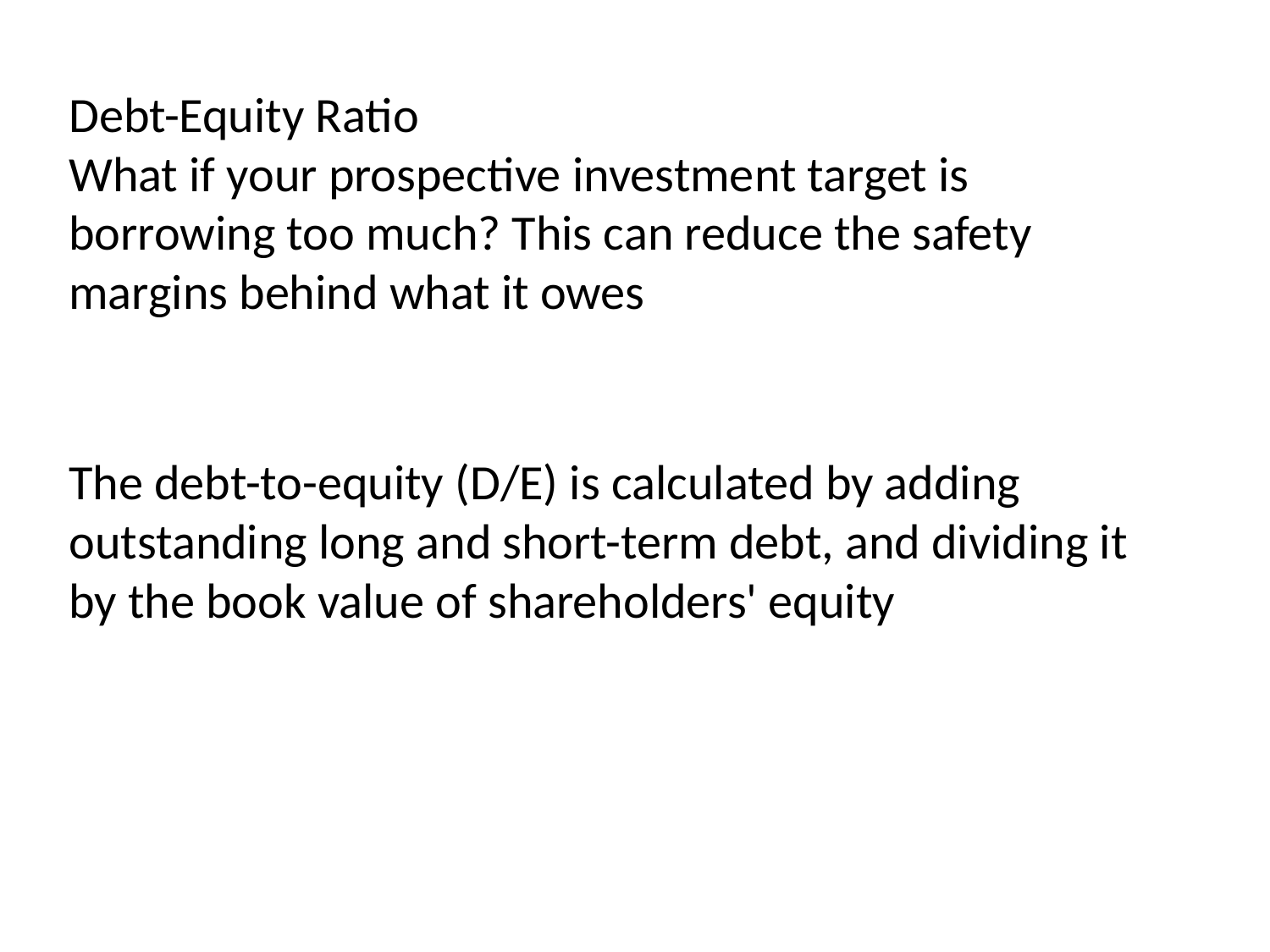

Debt-Equity Ratio
What if your prospective investment target is borrowing too much? This can reduce the safety margins behind what it owes
The debt-to-equity (D/E) is calculated by adding outstanding long and short-term debt, and dividing it by the book value of shareholders' equity